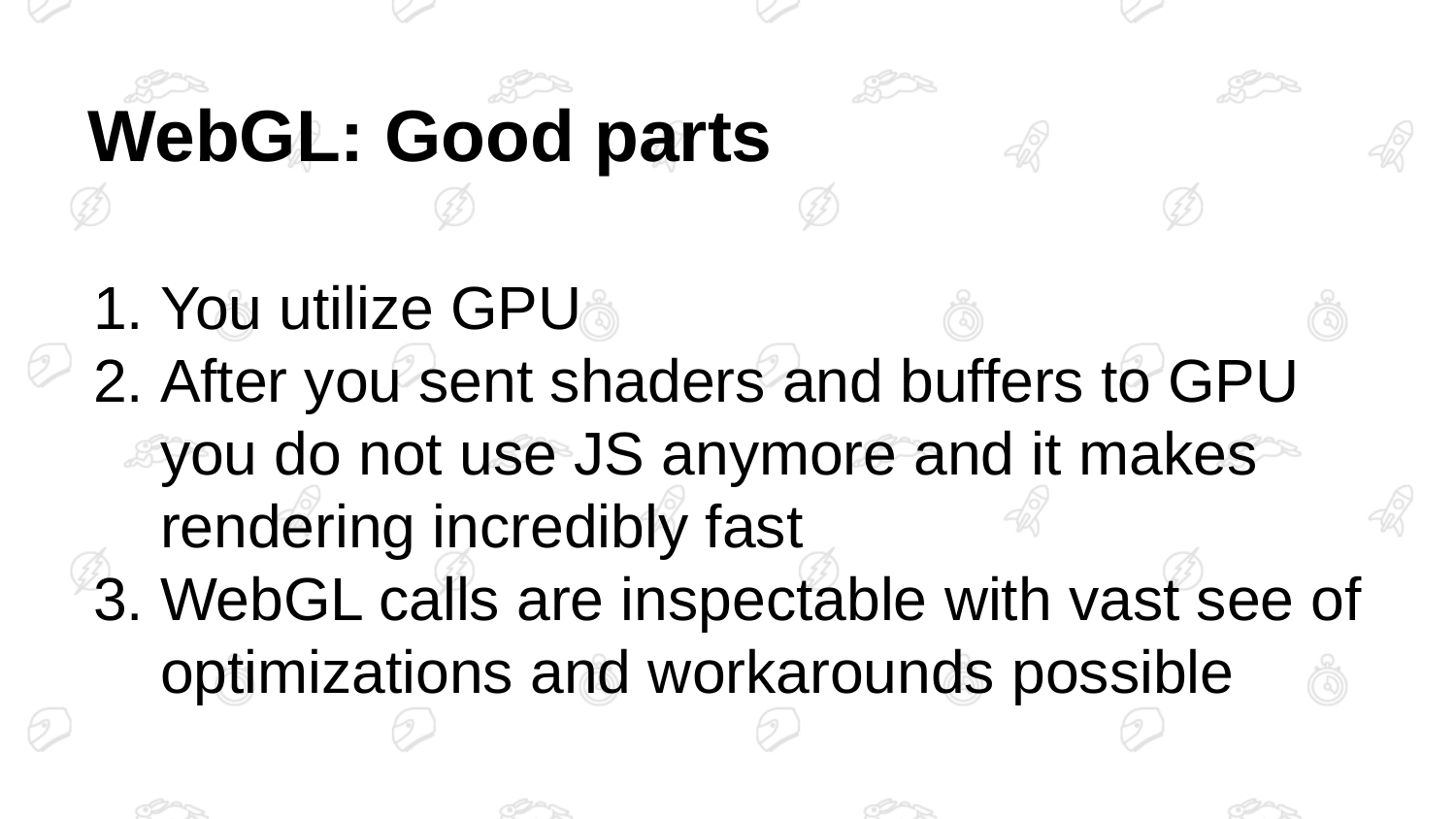

# WebGL: Good parts
You utilize GPU
After you sent shaders and buffers to GPU you do not use JS anymore and it makes rendering incredibly fast
WebGL calls are inspectable with vast see of optimizations and workarounds possible